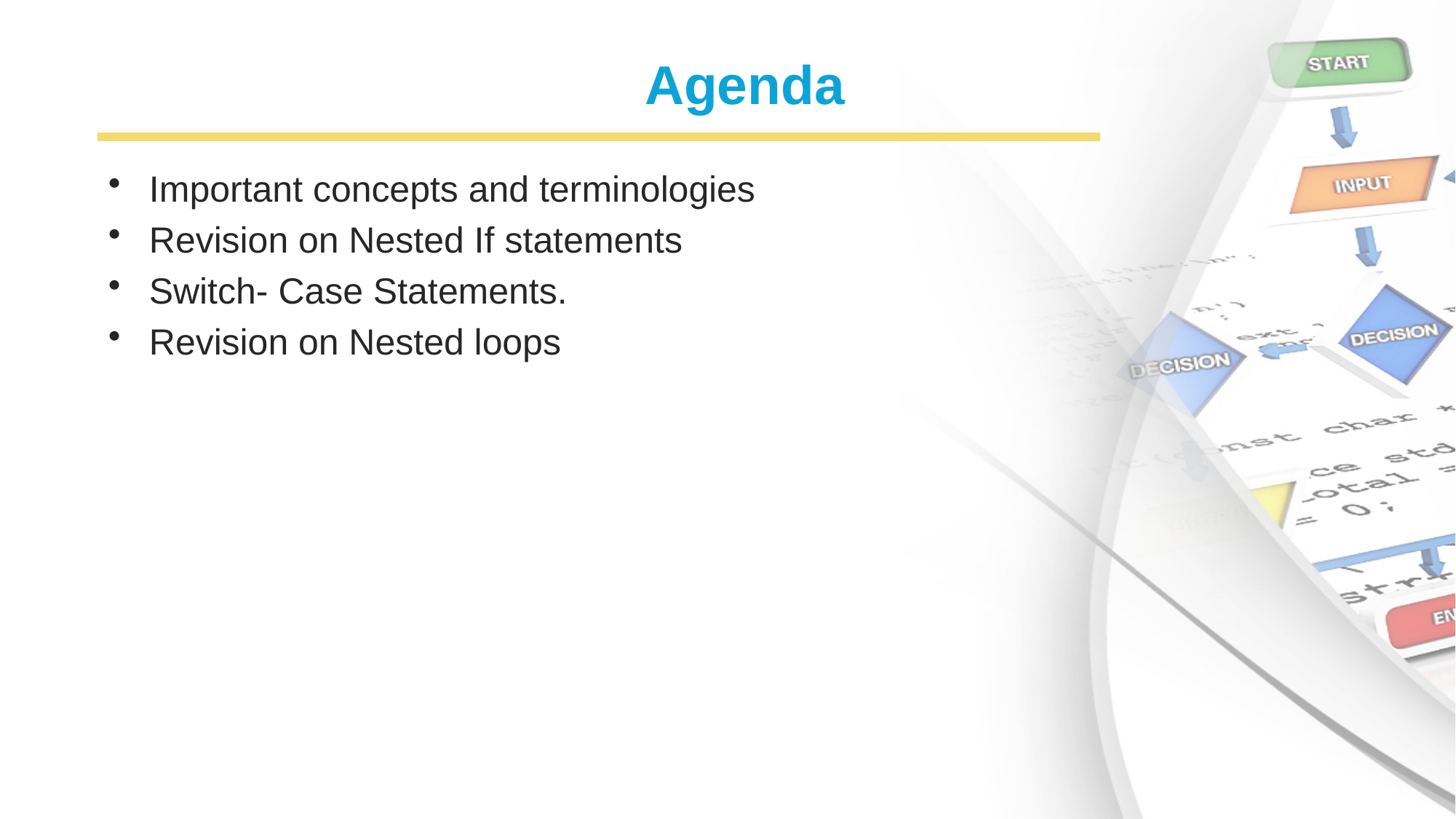

# Agenda
Important concepts and terminologies
Revision on Nested If statements
Switch- Case Statements.
Revision on Nested loops